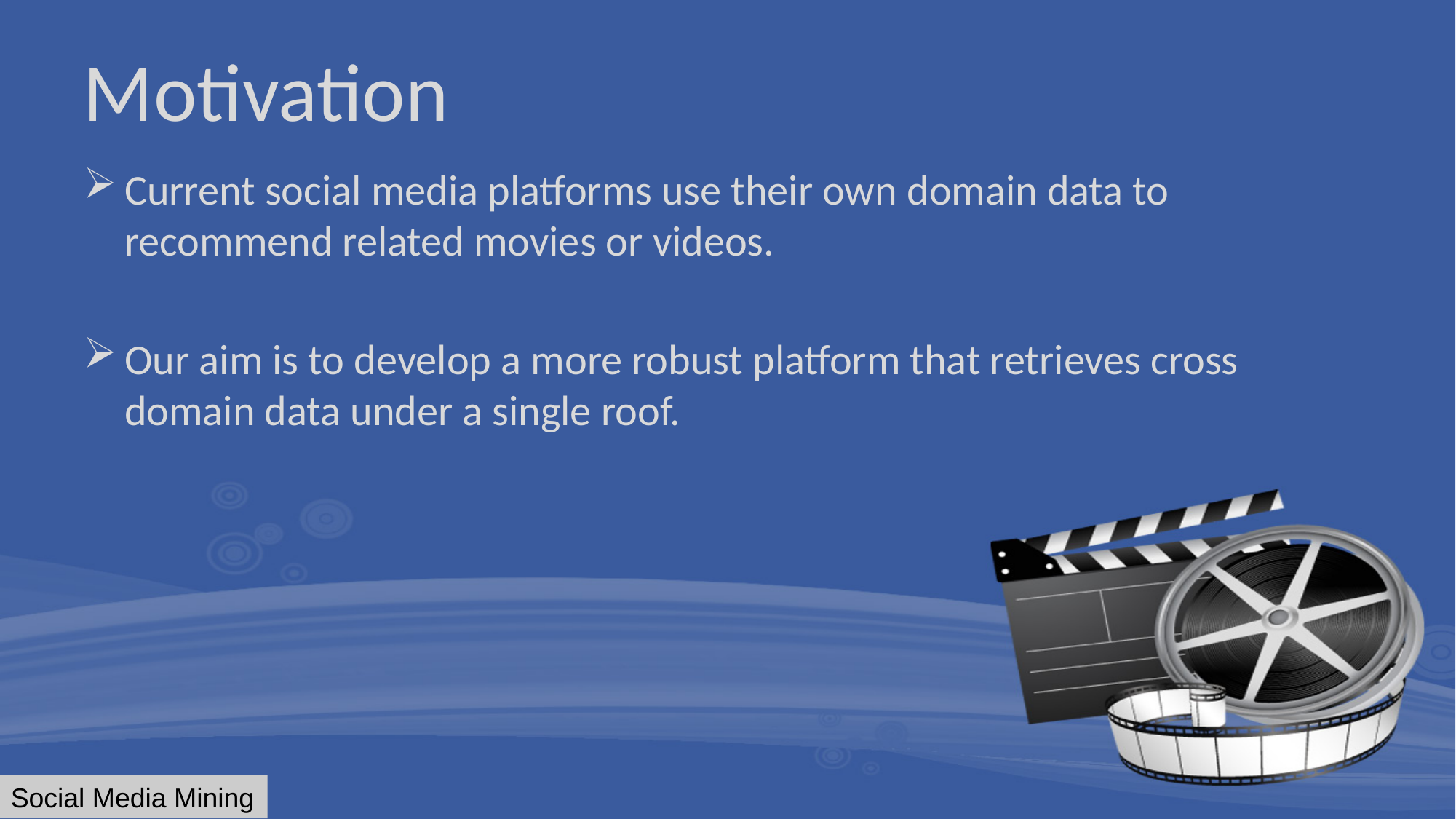

# Motivation
Current social media platforms use their own domain data to recommend related movies or videos.

Our aim is to develop a more robust platform that retrieves cross domain data under a single roof.
Social Media Mining